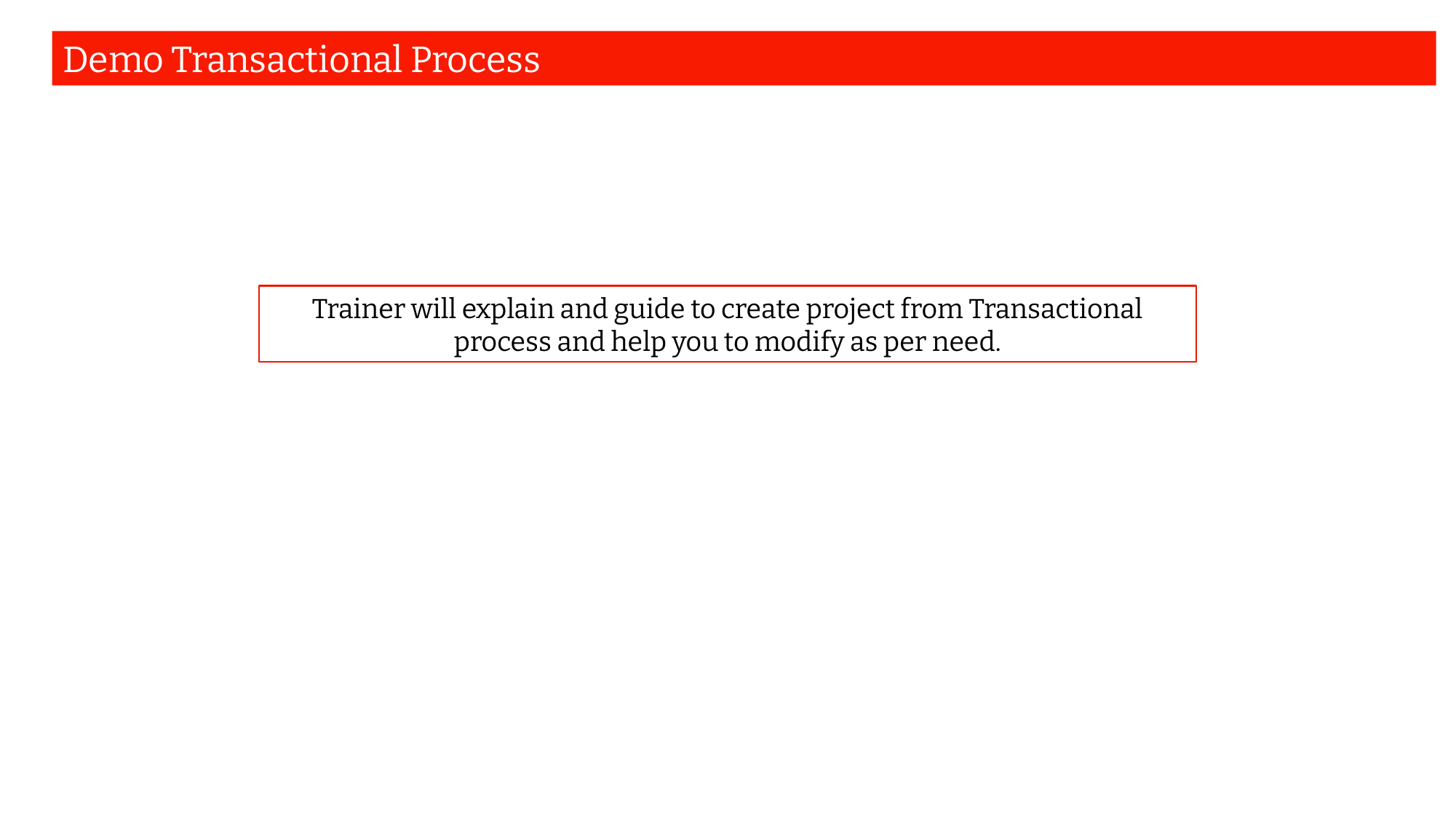

Demo Transactional Process
Trainer will explain and guide to create project from Transactional process and help you to modify as per need.